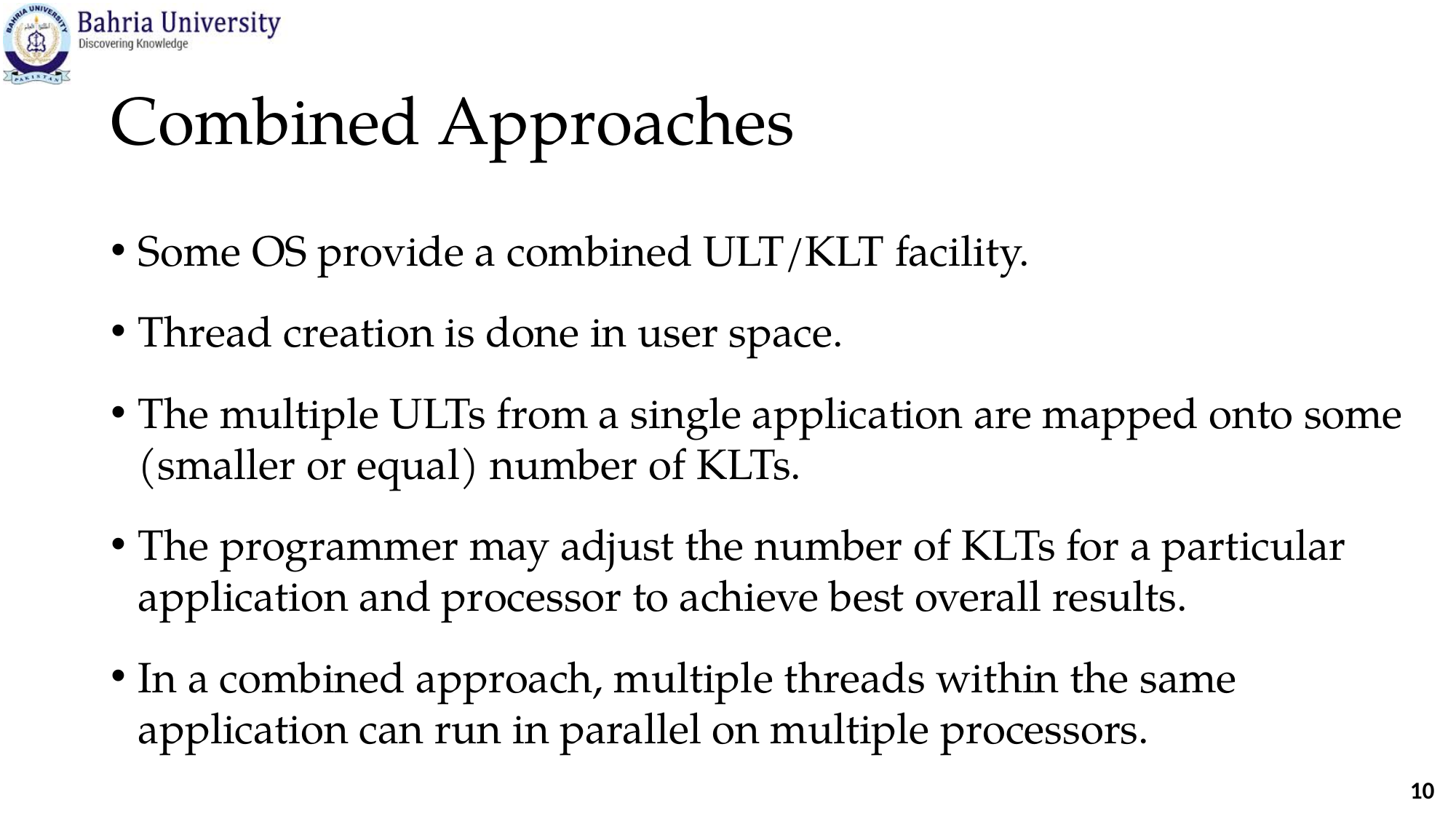

# Combined Approaches
Some OS provide a combined ULT/KLT facility.
Thread creation is done in user space.
The multiple ULTs from a single application are mapped onto some (smaller or equal) number of KLTs.
The programmer may adjust the number of KLTs for a particular application and processor to achieve best overall results.
In a combined approach, multiple threads within the same application can run in parallel on multiple processors.
10